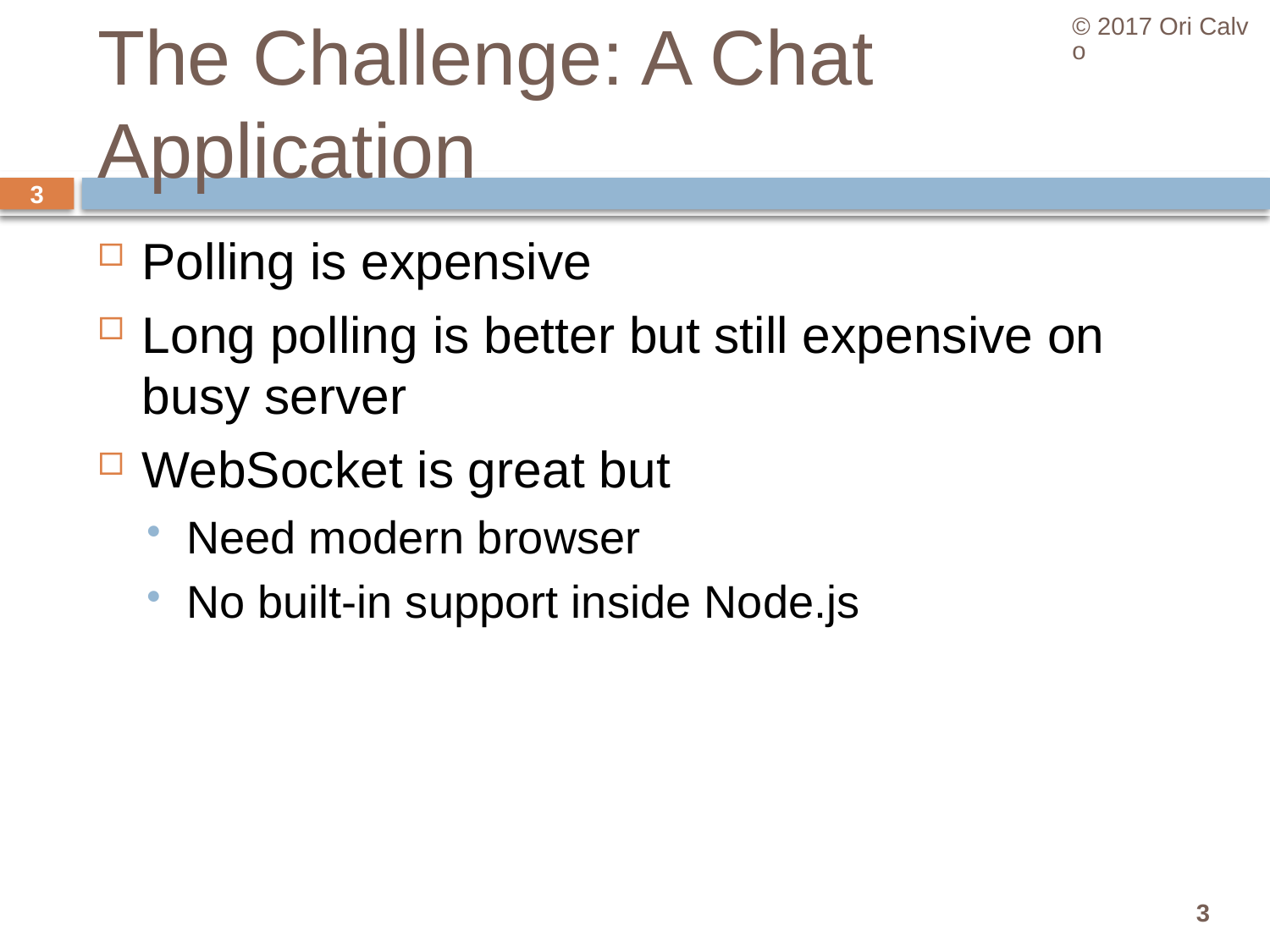

© 2017 Ori Calvo
# The Challenge: A Chat Application
3
Polling is expensive
Long polling is better but still expensive on busy server
WebSocket is great but
Need modern browser
No built-in support inside Node.js